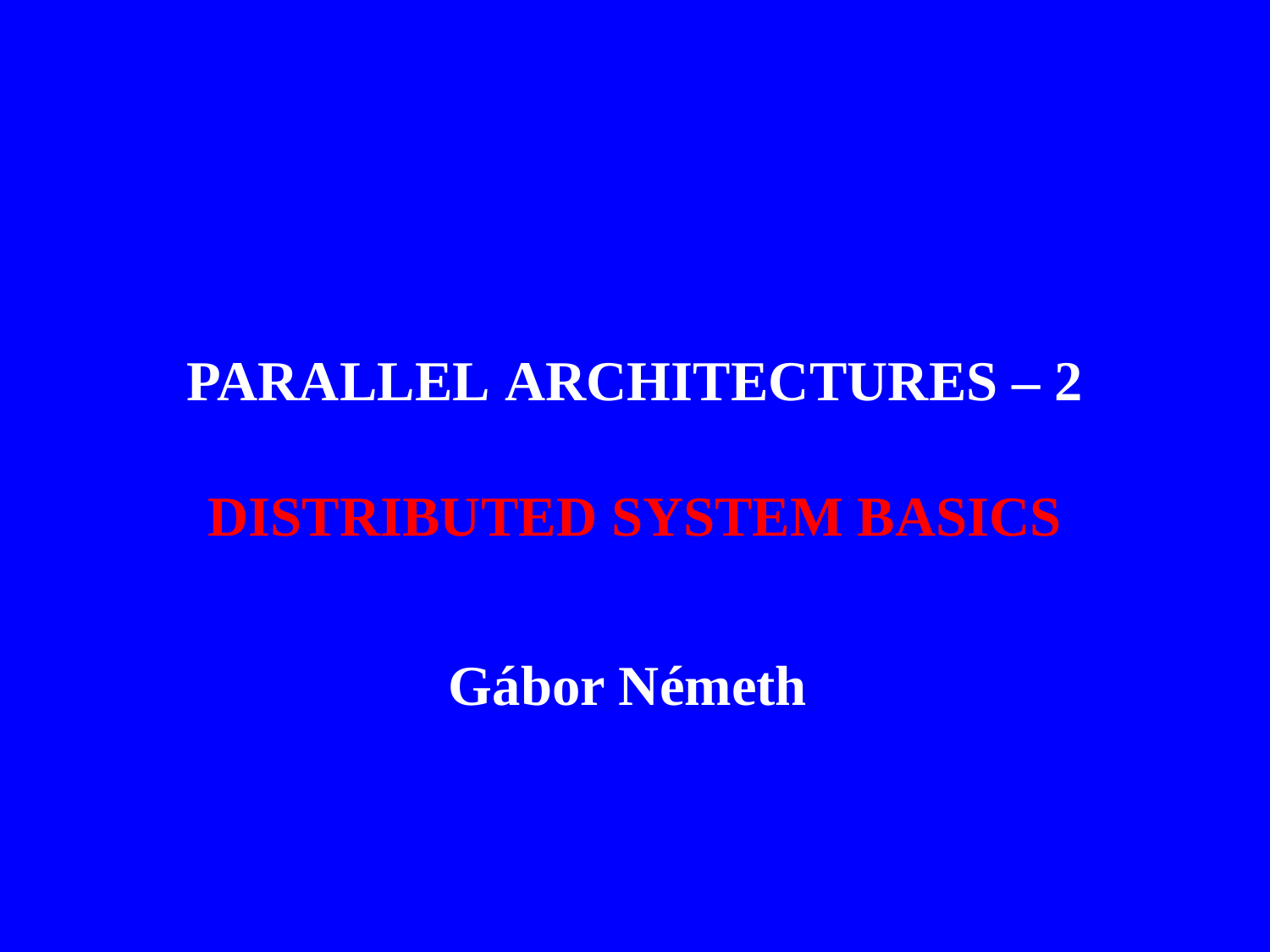

# PARALLEL ARCHITECTURES – 2 DISTRIBUTED SYSTEM BASICS
Gábor Németh